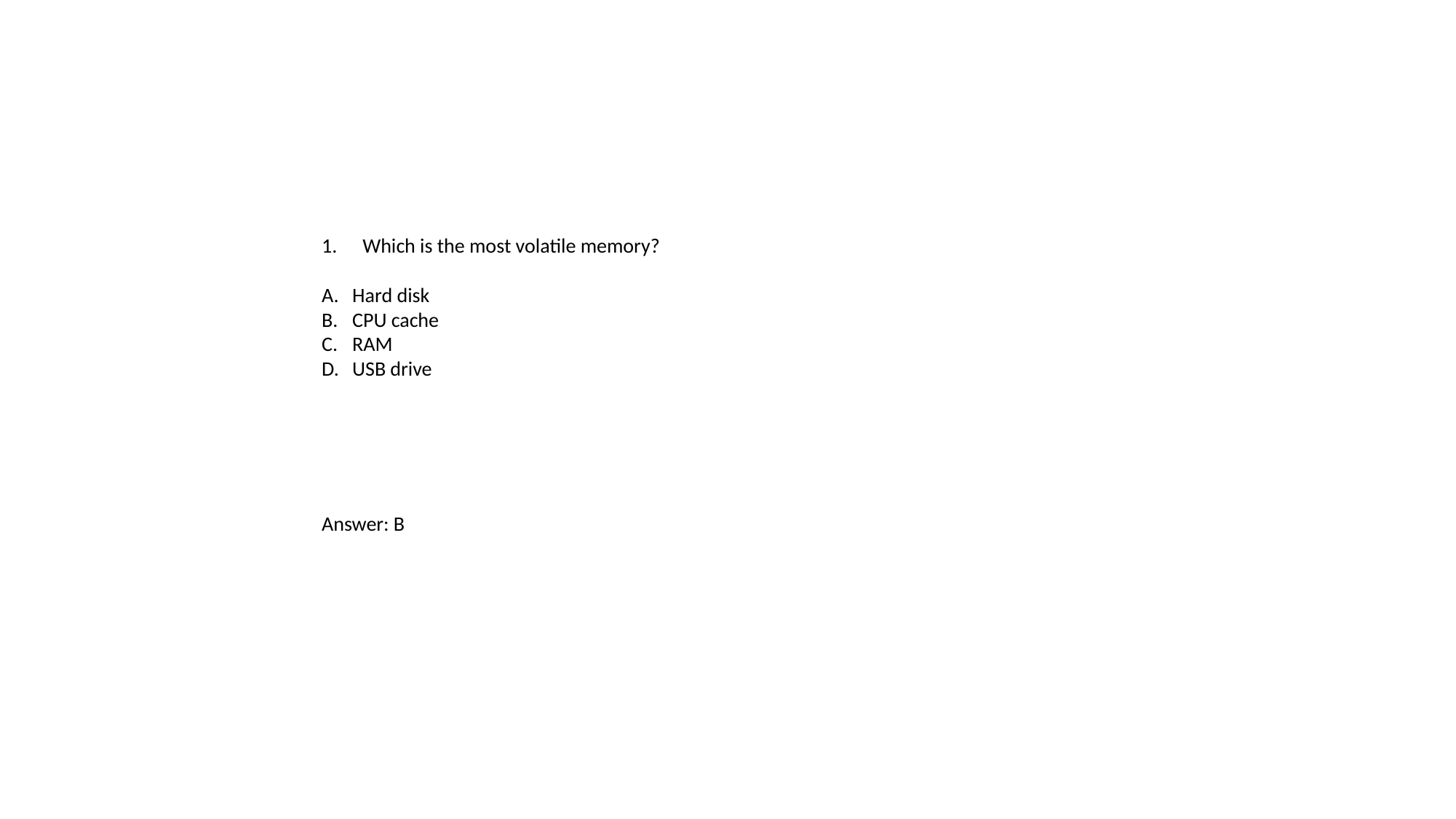

Which is the most volatile memory?

Hard disk
CPU cache
RAM
USB drive
Answer: B